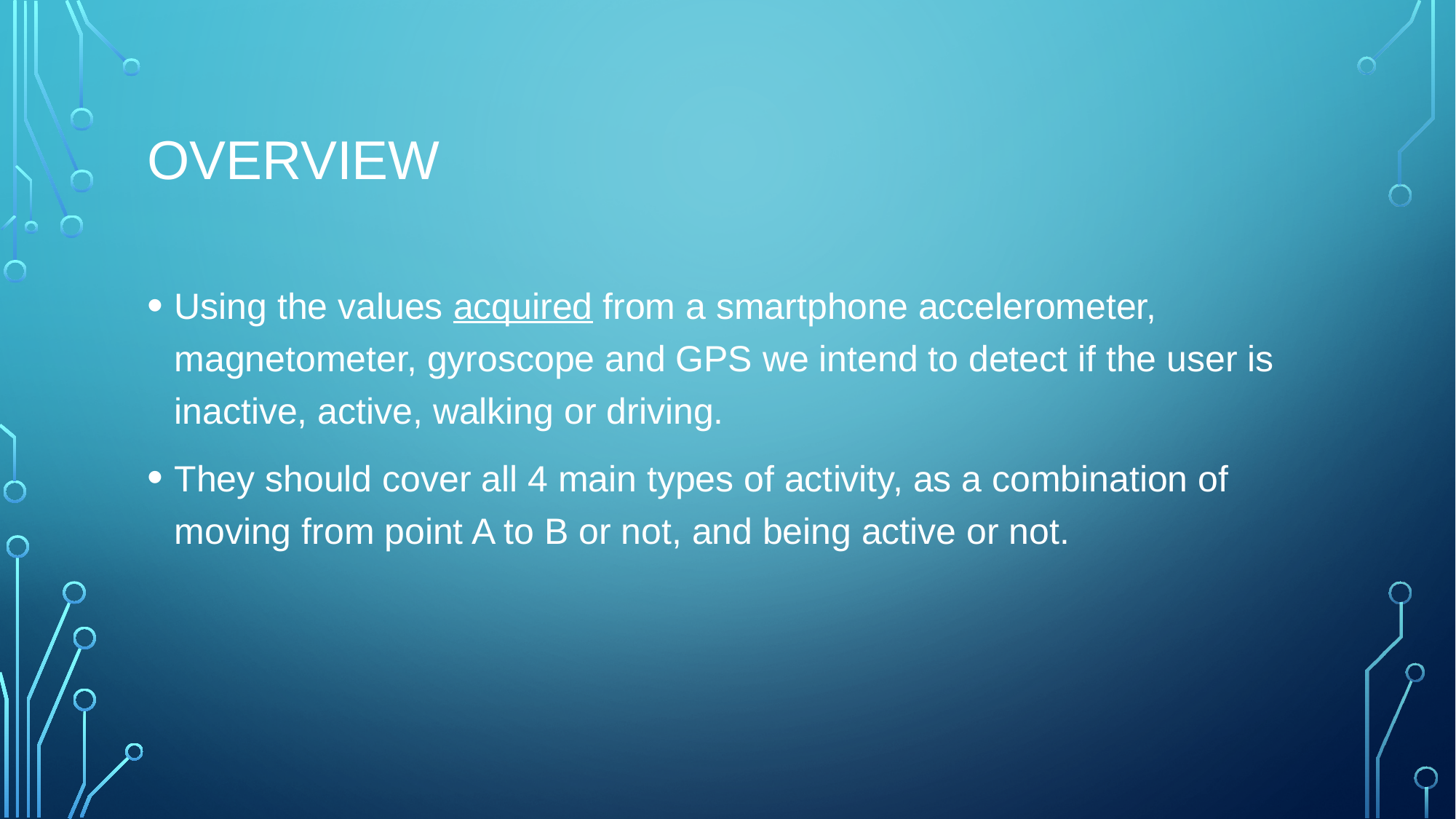

# Overview
Using the values acquired from a smartphone accelerometer, magnetometer, gyroscope and GPS we intend to detect if the user is inactive, active, walking or driving.
They should cover all 4 main types of activity, as a combination of moving from point A to B or not, and being active or not.